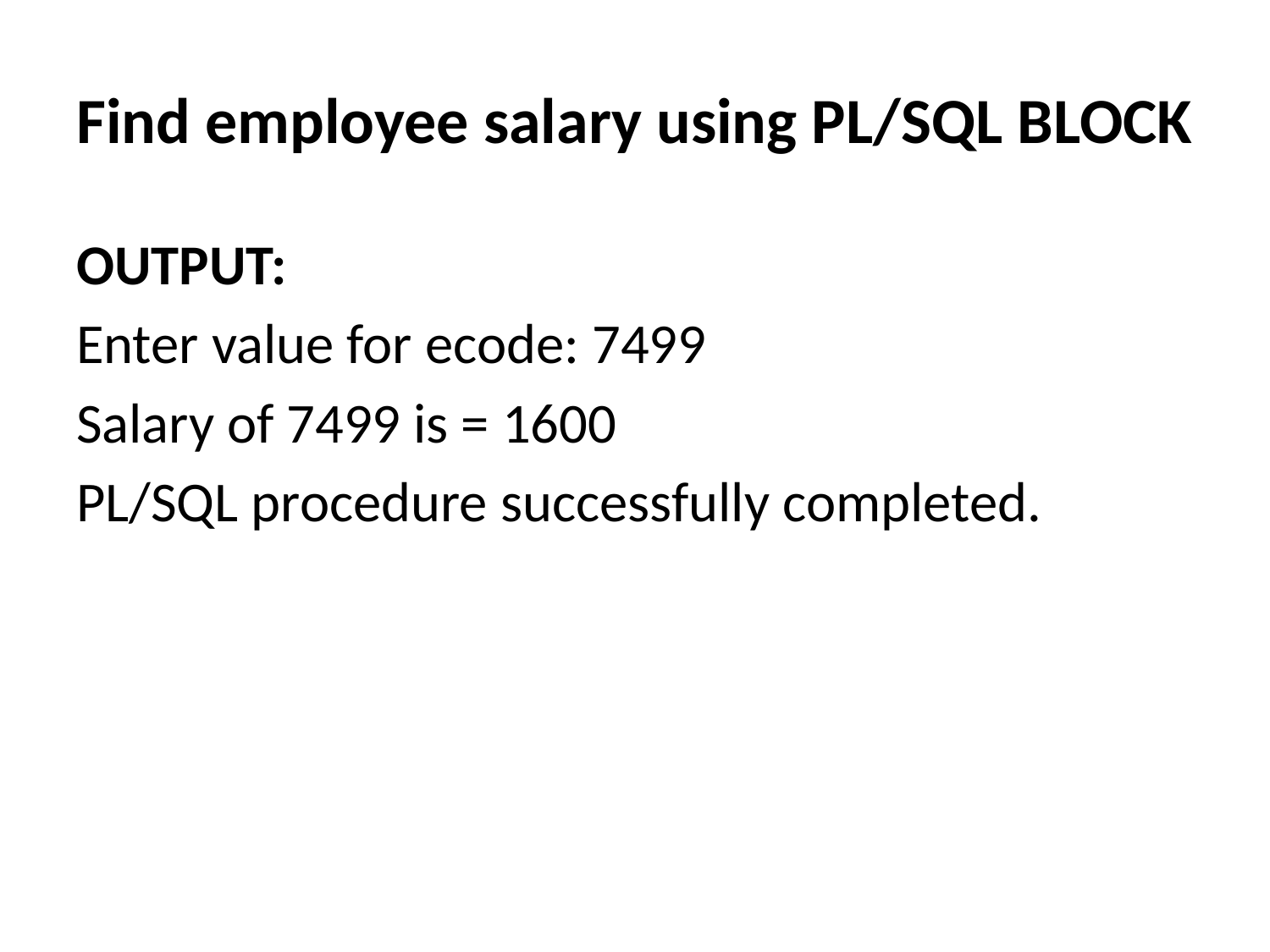

# Find employee salary using PL/SQL BLOCK
OUTPUT:
Enter value for ecode: 7499
Salary of 7499 is = 1600
PL/SQL procedure successfully completed.